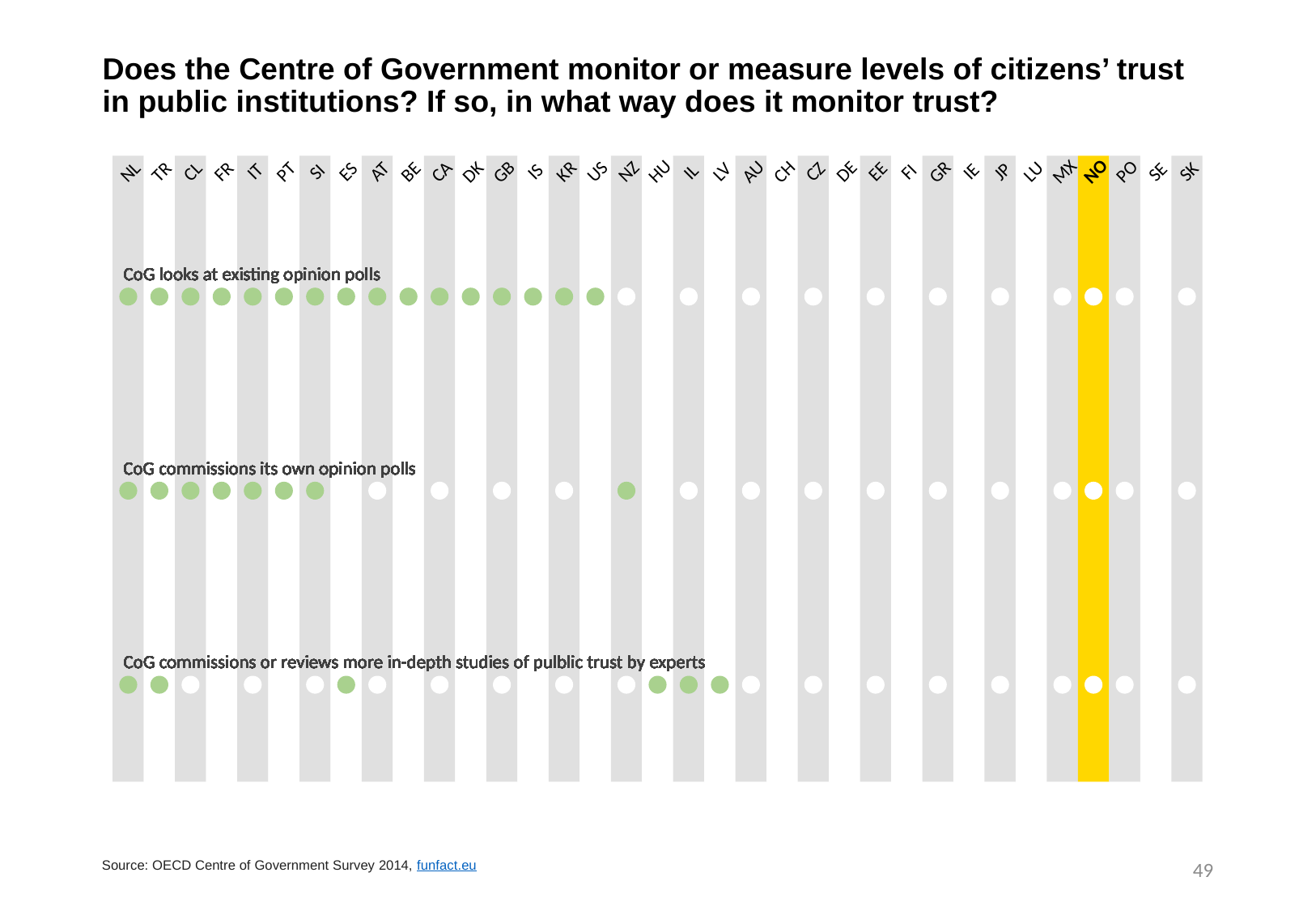

# Does the Centre of Government monitor or measure levels of citizens’ trust in public institutions? If so, in what way does it monitor trust?

NO
SI
ES
IS
US
PO
SE
SK
GB
GR
CL
CA
CH
CZ
HU
AU
LU
JP
NL
IT
AT
DK
KR
IL
LV
FI
IE
MX
NZ
TR
FR
PT
BE
DE
EE
CoG looks at existing opinion polls
CoG looks at existing opinion polls
CoG looks at existing opinion polls
CoG looks at existing opinion polls
CoG looks at existing opinion polls
CoG looks at existing opinion polls
CoG looks at existing opinion polls
CoG looks at existing opinion polls
CoG looks at existing opinion polls
CoG looks at existing opinion polls
CoG looks at existing opinion polls
CoG looks at existing opinion polls
CoG looks at existing opinion polls
CoG looks at existing opinion polls
CoG looks at existing opinion polls
CoG looks at existing opinion polls
CoG looks at existing opinion polls
CoG looks at existing opinion polls
CoG looks at existing opinion polls
CoG looks at existing opinion polls
CoG looks at existing opinion polls
CoG looks at existing opinion polls
CoG looks at existing opinion polls
CoG looks at existing opinion polls
CoG looks at existing opinion polls
CoG looks at existing opinion polls
CoG looks at existing opinion polls
CoG looks at existing opinion polls
CoG looks at existing opinion polls
CoG looks at existing opinion polls
CoG looks at existing opinion polls
CoG looks at existing opinion polls
CoG looks at existing opinion polls
CoG looks at existing opinion polls
CoG looks at existing opinion polls

CoG commissions its own opinion polls
CoG commissions its own opinion polls
CoG commissions its own opinion polls
CoG commissions its own opinion polls
CoG commissions its own opinion polls
CoG commissions its own opinion polls
CoG commissions its own opinion polls
CoG commissions its own opinion polls
CoG commissions its own opinion polls
CoG commissions its own opinion polls
CoG commissions its own opinion polls
CoG commissions its own opinion polls
CoG commissions its own opinion polls
CoG commissions its own opinion polls
CoG commissions its own opinion polls
CoG commissions its own opinion polls
CoG commissions its own opinion polls
CoG commissions its own opinion polls
CoG commissions its own opinion polls
CoG commissions its own opinion polls
CoG commissions its own opinion polls
CoG commissions its own opinion polls
CoG commissions its own opinion polls
CoG commissions its own opinion polls
CoG commissions its own opinion polls
CoG commissions its own opinion polls
CoG commissions its own opinion polls
CoG commissions its own opinion polls
CoG commissions its own opinion polls
CoG commissions its own opinion polls
CoG commissions its own opinion polls
CoG commissions its own opinion polls
CoG commissions its own opinion polls
CoG commissions its own opinion polls
CoG commissions its own opinion polls

CoG commissions or reviews more in-depth studies of pulblic trust by experts
CoG commissions or reviews more in-depth studies of pulblic trust by experts
CoG commissions or reviews more in-depth studies of pulblic trust by experts
CoG commissions or reviews more in-depth studies of pulblic trust by experts
CoG commissions or reviews more in-depth studies of pulblic trust by experts
CoG commissions or reviews more in-depth studies of pulblic trust by experts
CoG commissions or reviews more in-depth studies of pulblic trust by experts
CoG commissions or reviews more in-depth studies of pulblic trust by experts
CoG commissions or reviews more in-depth studies of pulblic trust by experts
CoG commissions or reviews more in-depth studies of pulblic trust by experts
CoG commissions or reviews more in-depth studies of pulblic trust by experts
CoG commissions or reviews more in-depth studies of pulblic trust by experts
CoG commissions or reviews more in-depth studies of pulblic trust by experts
CoG commissions or reviews more in-depth studies of pulblic trust by experts
CoG commissions or reviews more in-depth studies of pulblic trust by experts
CoG commissions or reviews more in-depth studies of pulblic trust by experts
CoG commissions or reviews more in-depth studies of pulblic trust by experts
CoG commissions or reviews more in-depth studies of pulblic trust by experts
CoG commissions or reviews more in-depth studies of pulblic trust by experts
CoG commissions or reviews more in-depth studies of pulblic trust by experts
CoG commissions or reviews more in-depth studies of pulblic trust by experts
CoG commissions or reviews more in-depth studies of pulblic trust by experts
CoG commissions or reviews more in-depth studies of pulblic trust by experts
CoG commissions or reviews more in-depth studies of pulblic trust by experts
CoG commissions or reviews more in-depth studies of pulblic trust by experts
CoG commissions or reviews more in-depth studies of pulblic trust by experts
CoG commissions or reviews more in-depth studies of pulblic trust by experts
CoG commissions or reviews more in-depth studies of pulblic trust by experts
CoG commissions or reviews more in-depth studies of pulblic trust by experts
CoG commissions or reviews more in-depth studies of pulblic trust by experts
CoG commissions or reviews more in-depth studies of pulblic trust by experts
CoG commissions or reviews more in-depth studies of pulblic trust by experts
CoG commissions or reviews more in-depth studies of pulblic trust by experts
CoG commissions or reviews more in-depth studies of pulblic trust by experts
CoG commissions or reviews more in-depth studies of pulblic trust by experts

49